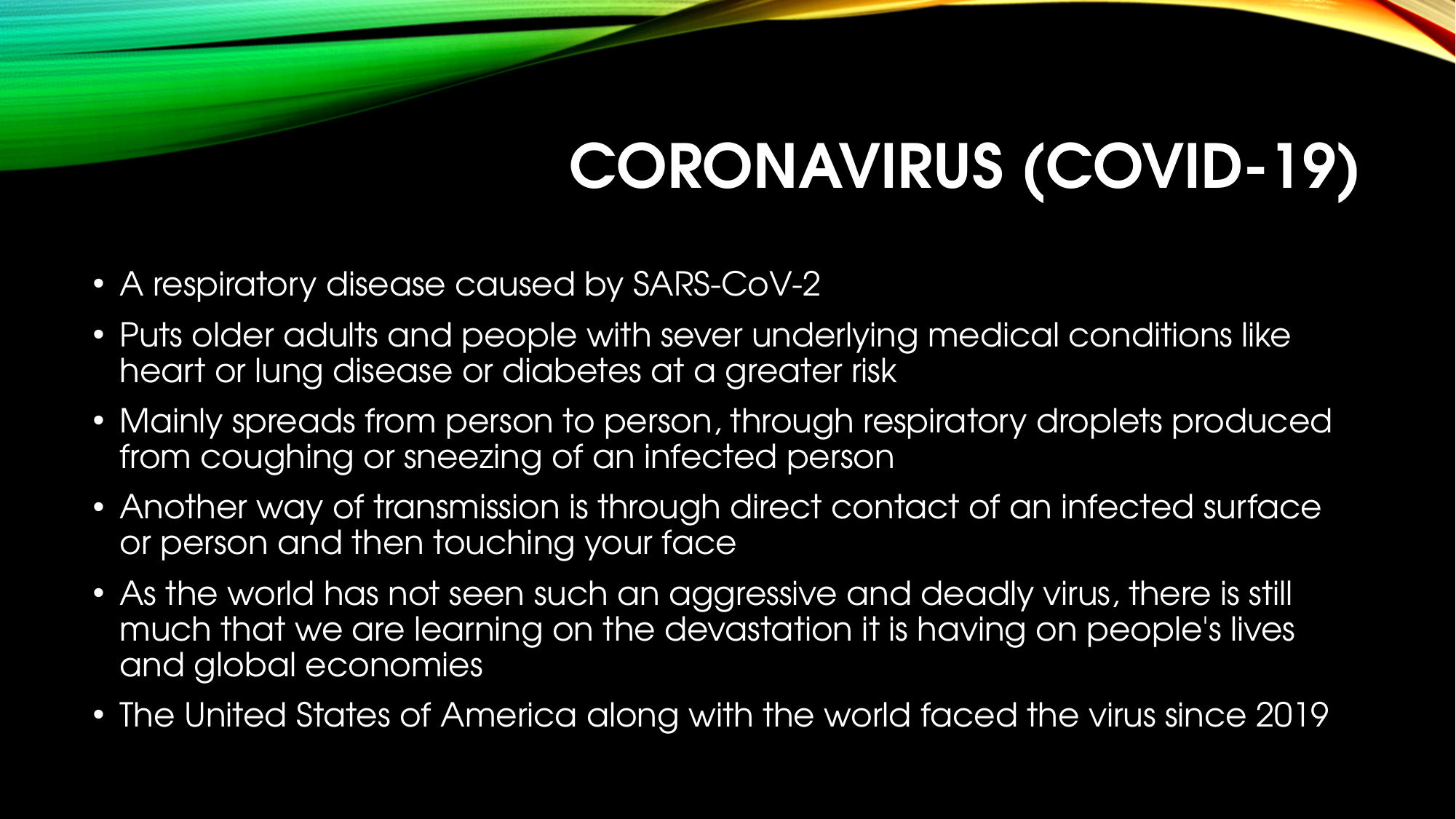

# Coronavirus (Covid-19)
A respiratory disease caused by SARS-CoV-2
Puts older adults and people with sever underlying medical conditions like heart or lung disease or diabetes at a greater risk
Mainly spreads from person to person, through respiratory droplets produced from coughing or sneezing of an infected person
Another way of transmission is through direct contact of an infected surface or person and then touching your face
As the world has not seen such an aggressive and deadly virus, there is still much that we are learning on the devastation it is having on people's lives and global economies
The United States of America along with the world faced the virus since 2019